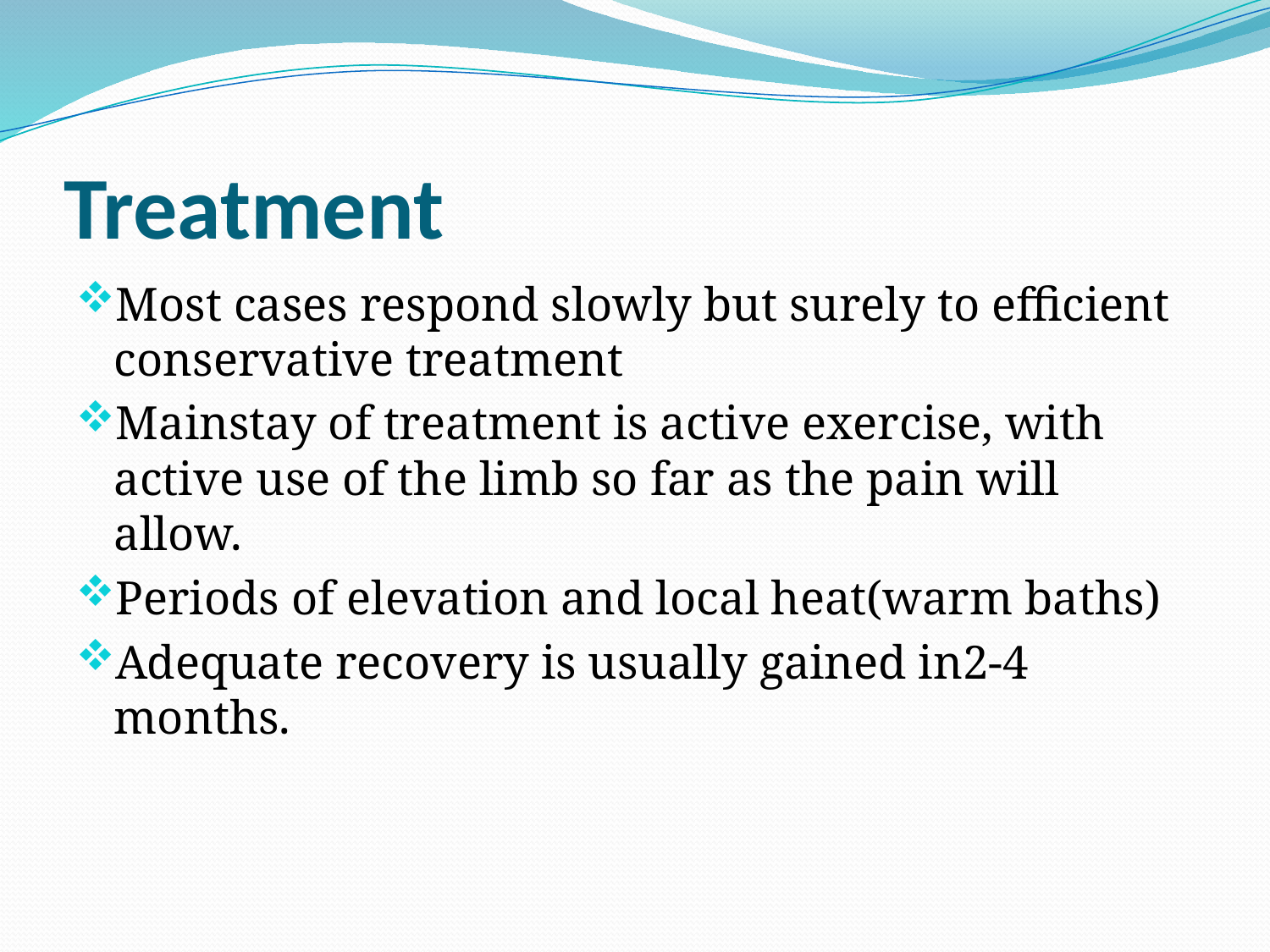

# Treatment
Most cases respond slowly but surely to efficient conservative treatment
Mainstay of treatment is active exercise, with active use of the limb so far as the pain will allow.
Periods of elevation and local heat(warm baths)
Adequate recovery is usually gained in2-4 months.